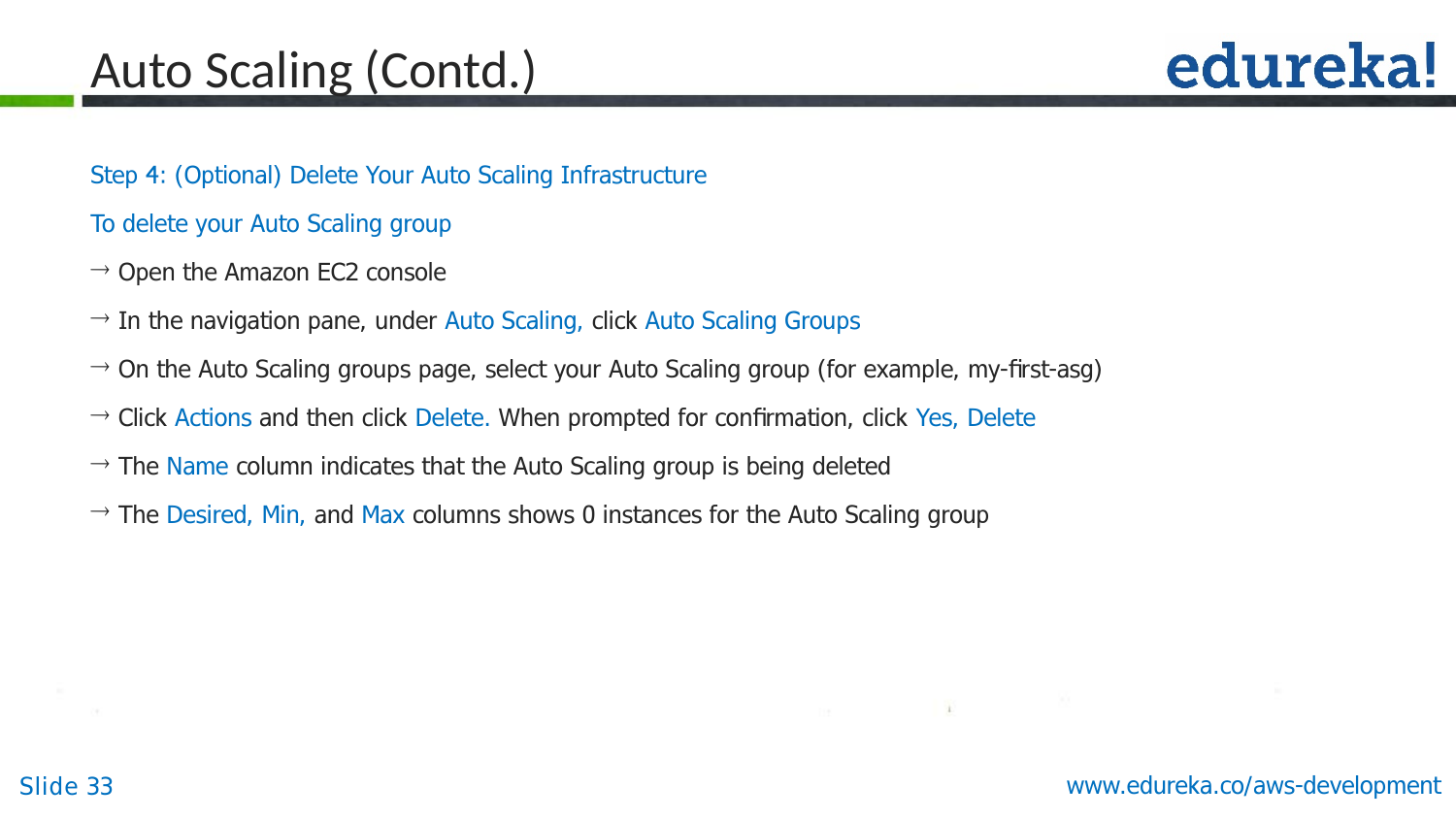

# Auto Scaling (Contd.)
Step 4: (Optional) Delete Your Auto Scaling Infrastructure
To delete your Auto Scaling group
 Open the Amazon EC2 console
 In the navigation pane, under Auto Scaling, click Auto Scaling Groups
 On the Auto Scaling groups page, select your Auto Scaling group (for example, my-first-asg)
 Click Actions and then click Delete. When prompted for confirmation, click Yes, Delete
 The Name column indicates that the Auto Scaling group is being deleted
 The Desired, Min, and Max columns shows 0 instances for the Auto Scaling group